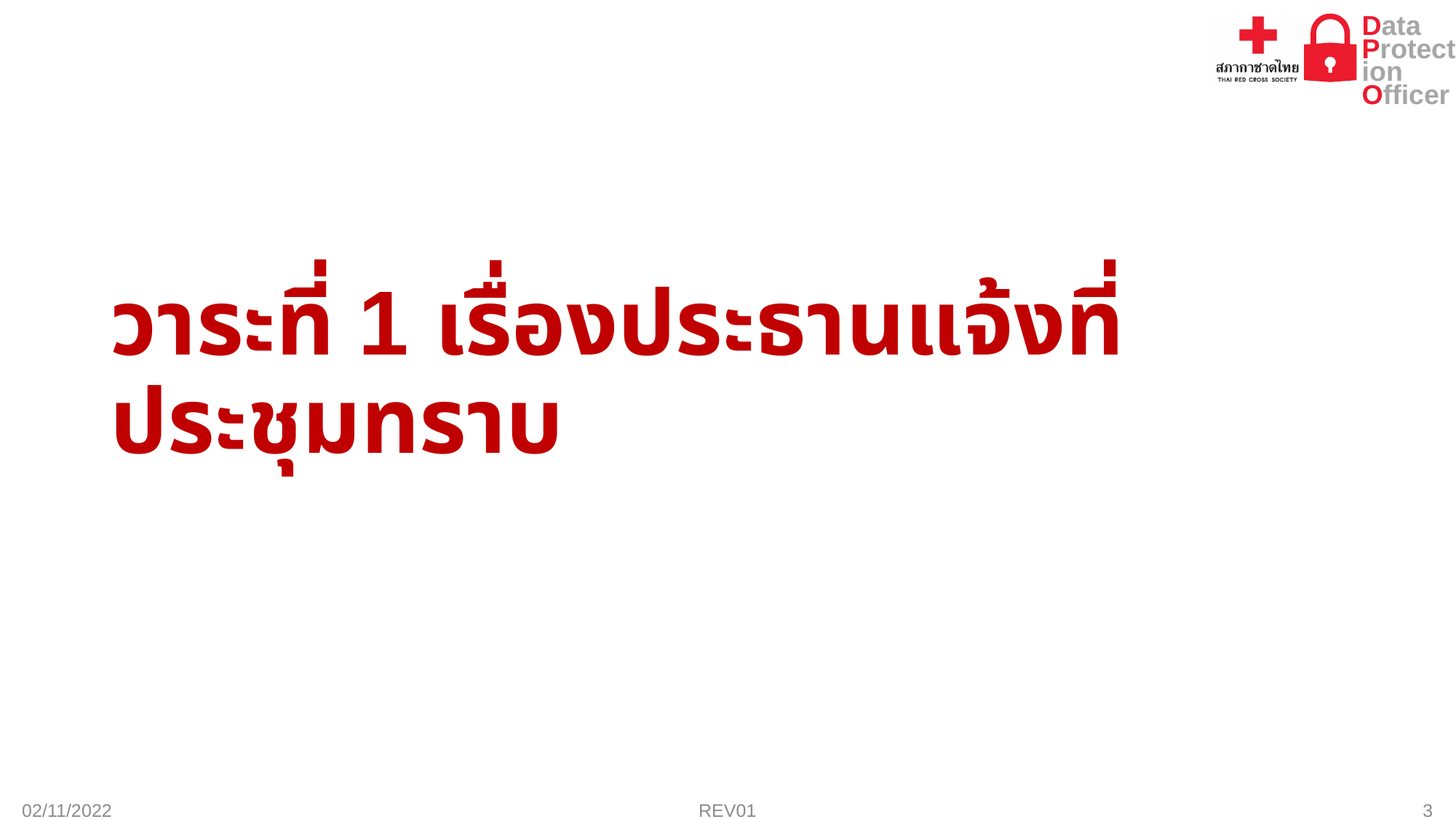

# วาระที่ 1 เรื่องประธานแจ้งที่ประชุมทราบ

02/11/2022
3
REV01